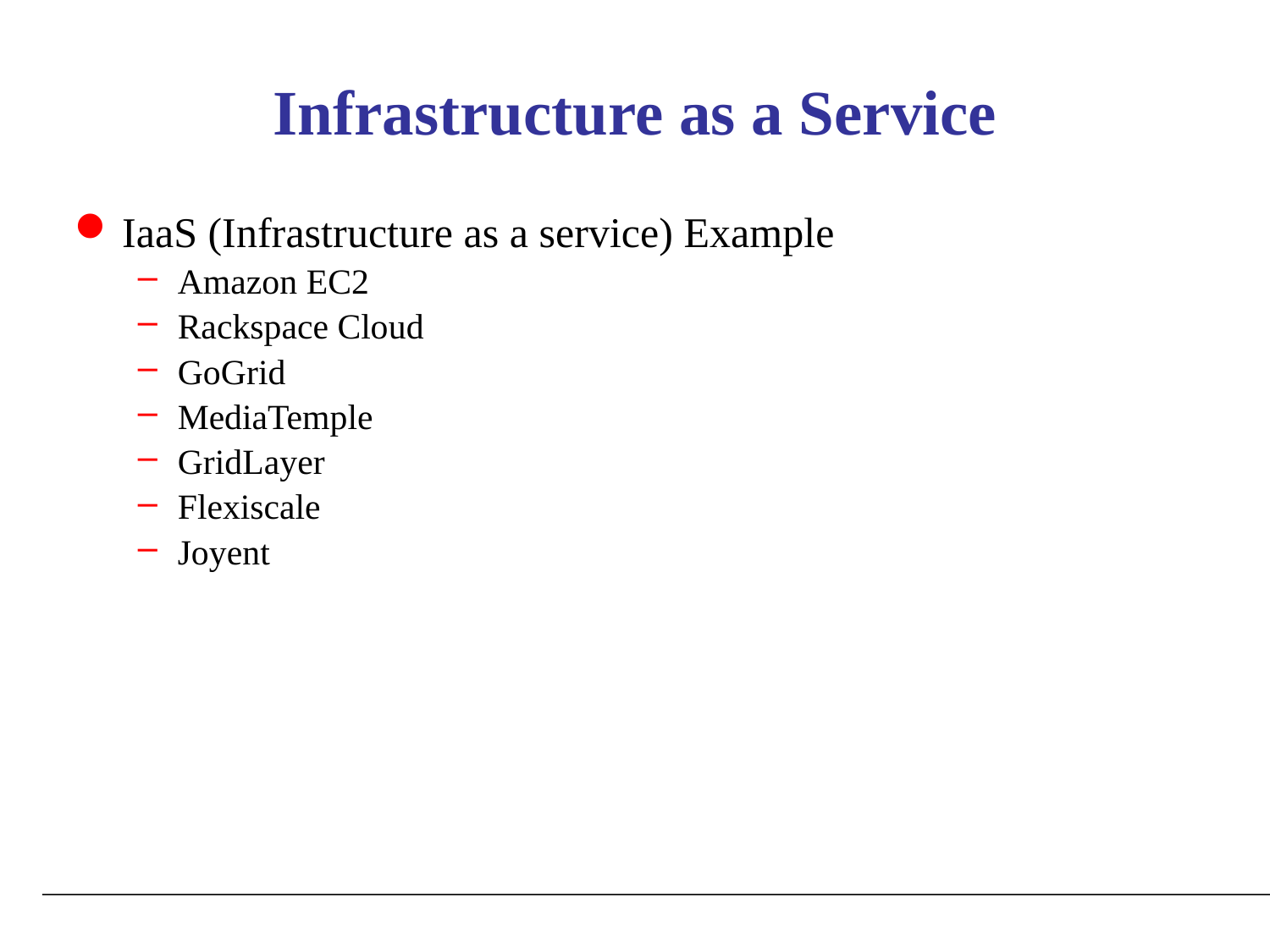

# Infrastructure as a Service
IaaS (Infrastructure as a service) Example
Amazon EC2
Rackspace Cloud
GoGrid
MediaTemple
GridLayer
Flexiscale
Joyent